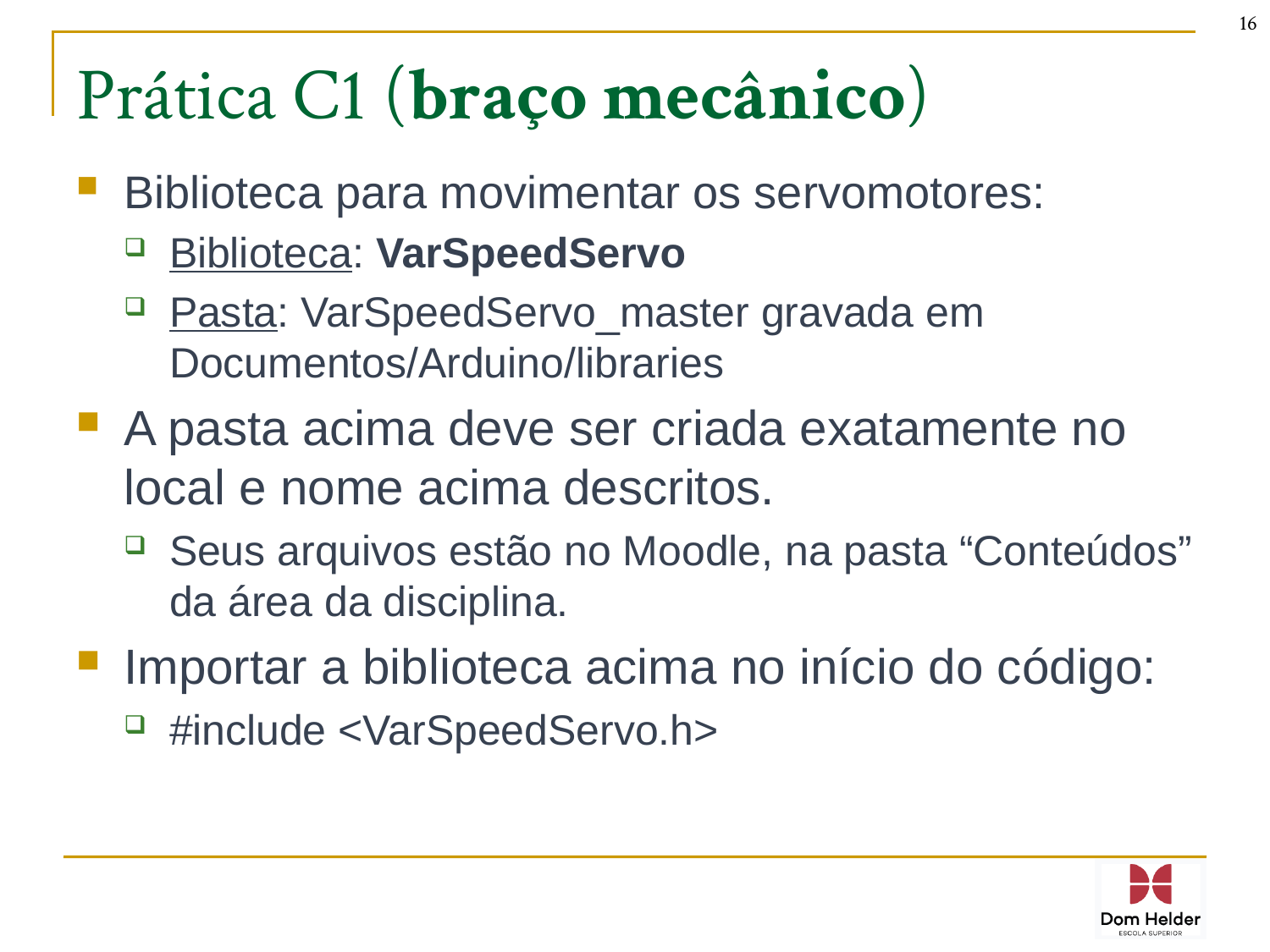

16
# Prática C1 (braço mecânico)
Biblioteca para movimentar os servomotores:
Biblioteca: VarSpeedServo
Pasta: VarSpeedServo_master gravada em Documentos/Arduino/libraries
A pasta acima deve ser criada exatamente no local e nome acima descritos.
Seus arquivos estão no Moodle, na pasta “Conteúdos” da área da disciplina.
Importar a biblioteca acima no início do código:
#include <VarSpeedServo.h>